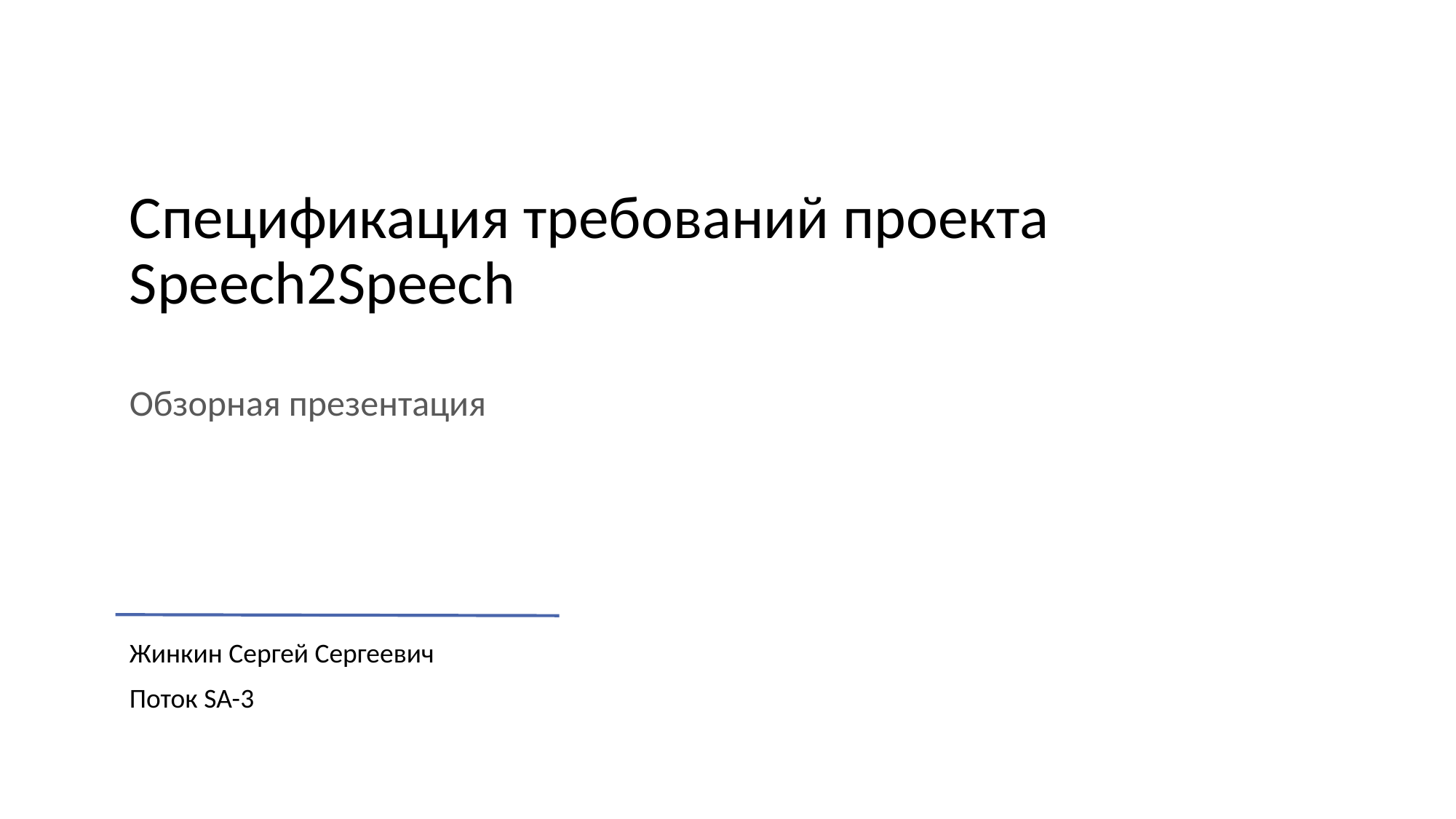

# Спецификация требований проекта Speech2Speech
Обзорная презентация
Жинкин Сергей Сергеевич
Поток SA-3